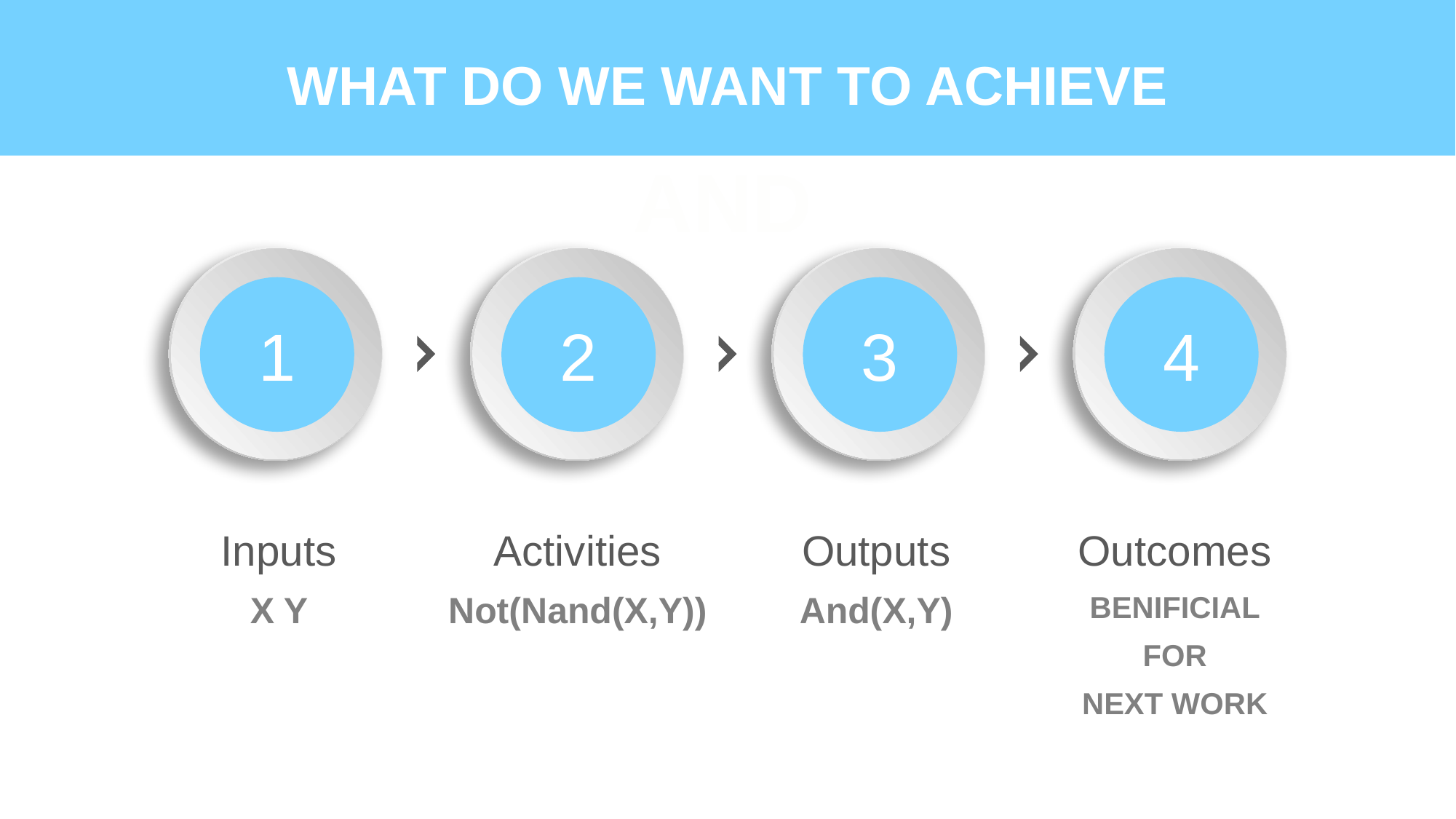

WHAT DO WE WANT TO ACHIEVE
AND

1

2

3

4

Inputs
Activities
Outputs
Outcomes
X Y
Not(Nand(X,Y))
And(X,Y)
BENIFICIAL
FOR
NEXT WORK